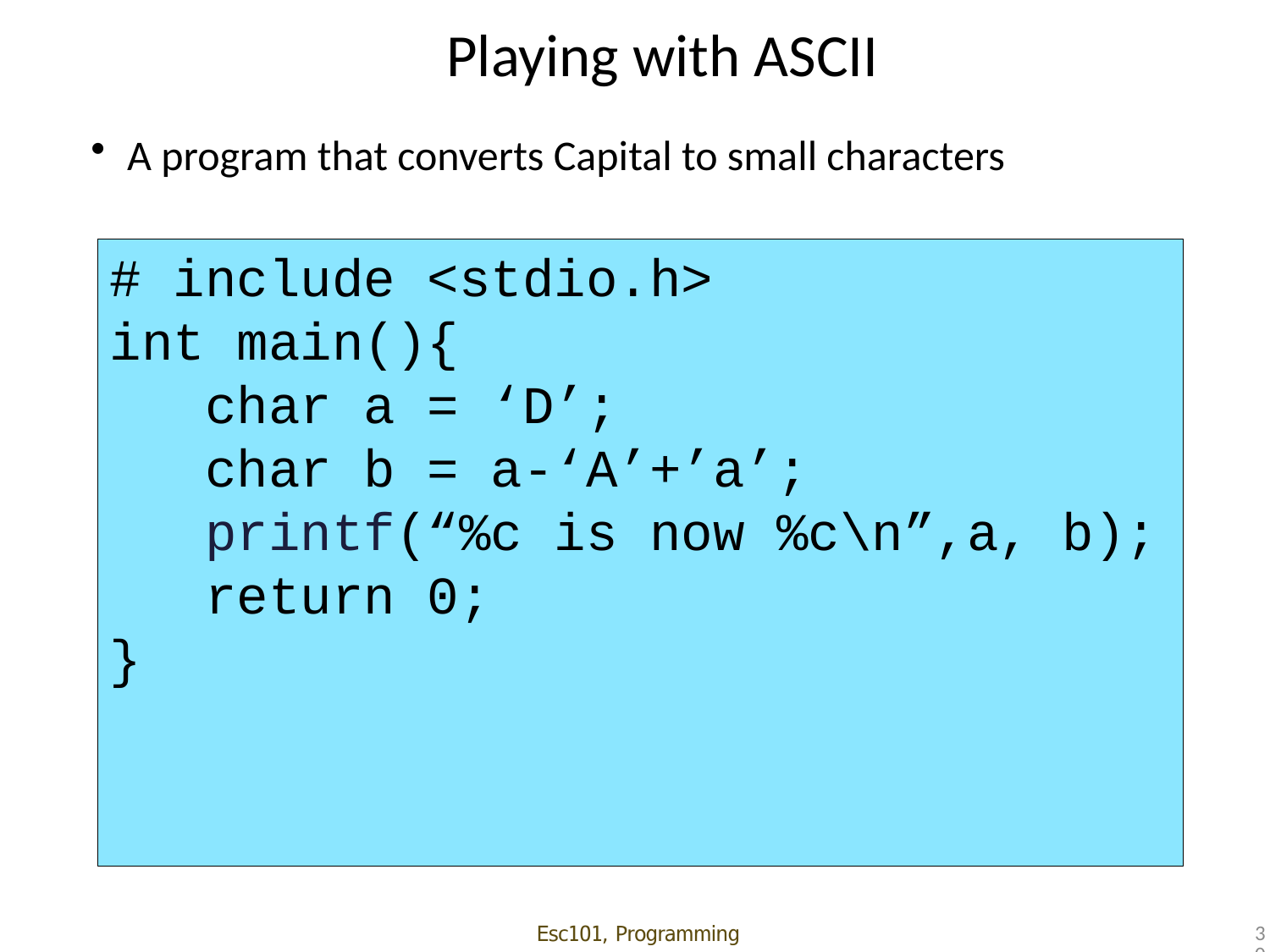

Playing with ASCII
A program that converts Capital to small characters
# include <stdio.h>
int main(){
   char a = ‘D’;
   char b = a-‘A’+’a’;
   printf(“%c is now %c\n”,a, b);
   return 0;
}

30
Esc101, Programming